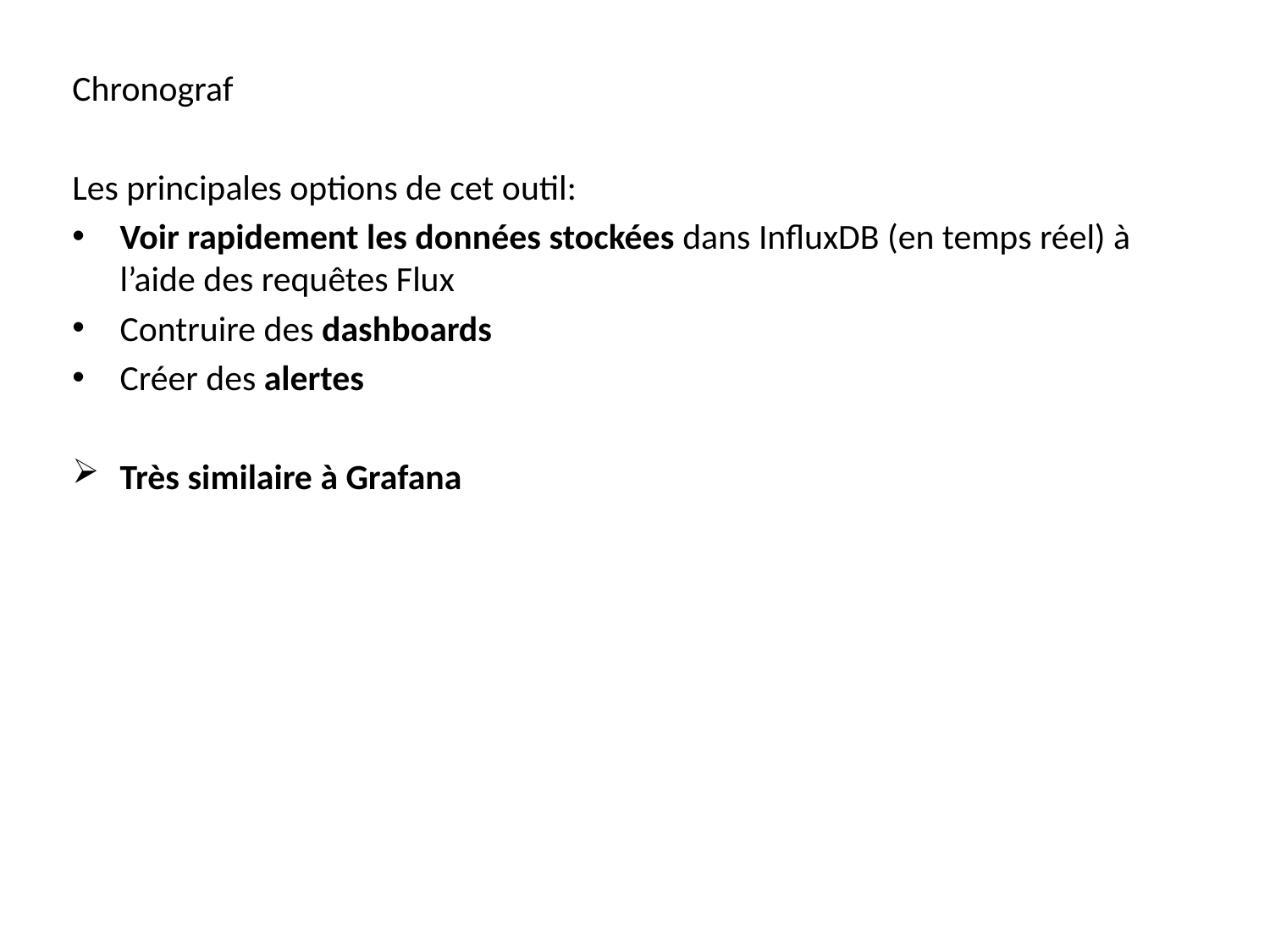

Chronograf

Les principales options de cet outil:
Voir rapidement les données stockées dans InfluxDB (en temps réel) à l’aide des requêtes Flux
Contruire des dashboards
Créer des alertes

Très similaire à Grafana